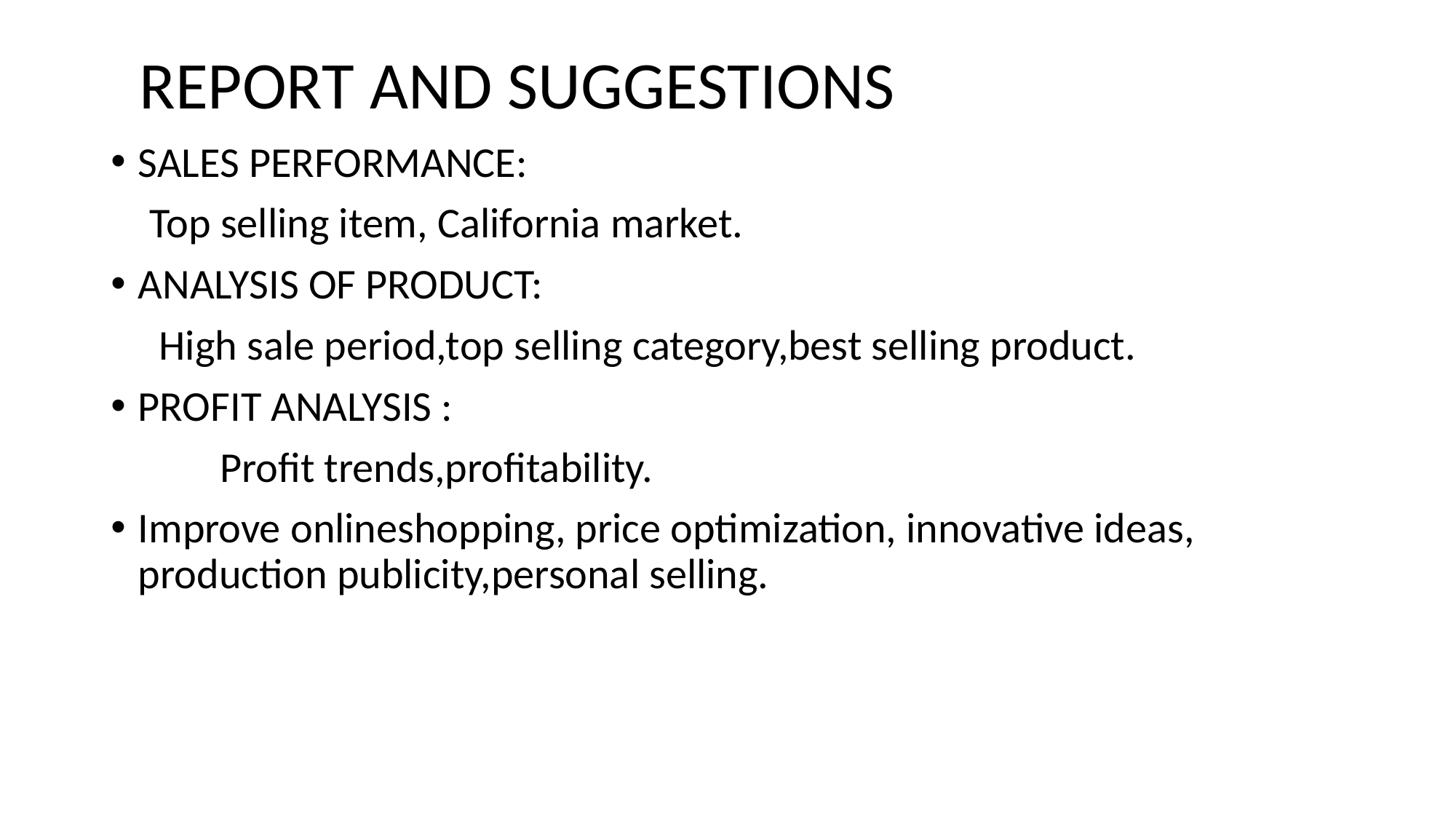

# REPORT AND SUGGESTIONS
SALES PERFORMANCE:
    Top selling item, California market.
ANALYSIS OF PRODUCT:
     High sale period,top selling category,best selling product.
PROFIT ANALYSIS :
      	Profit trends,profitability.
Improve onlineshopping, price optimization, innovative ideas, production publicity,personal selling.